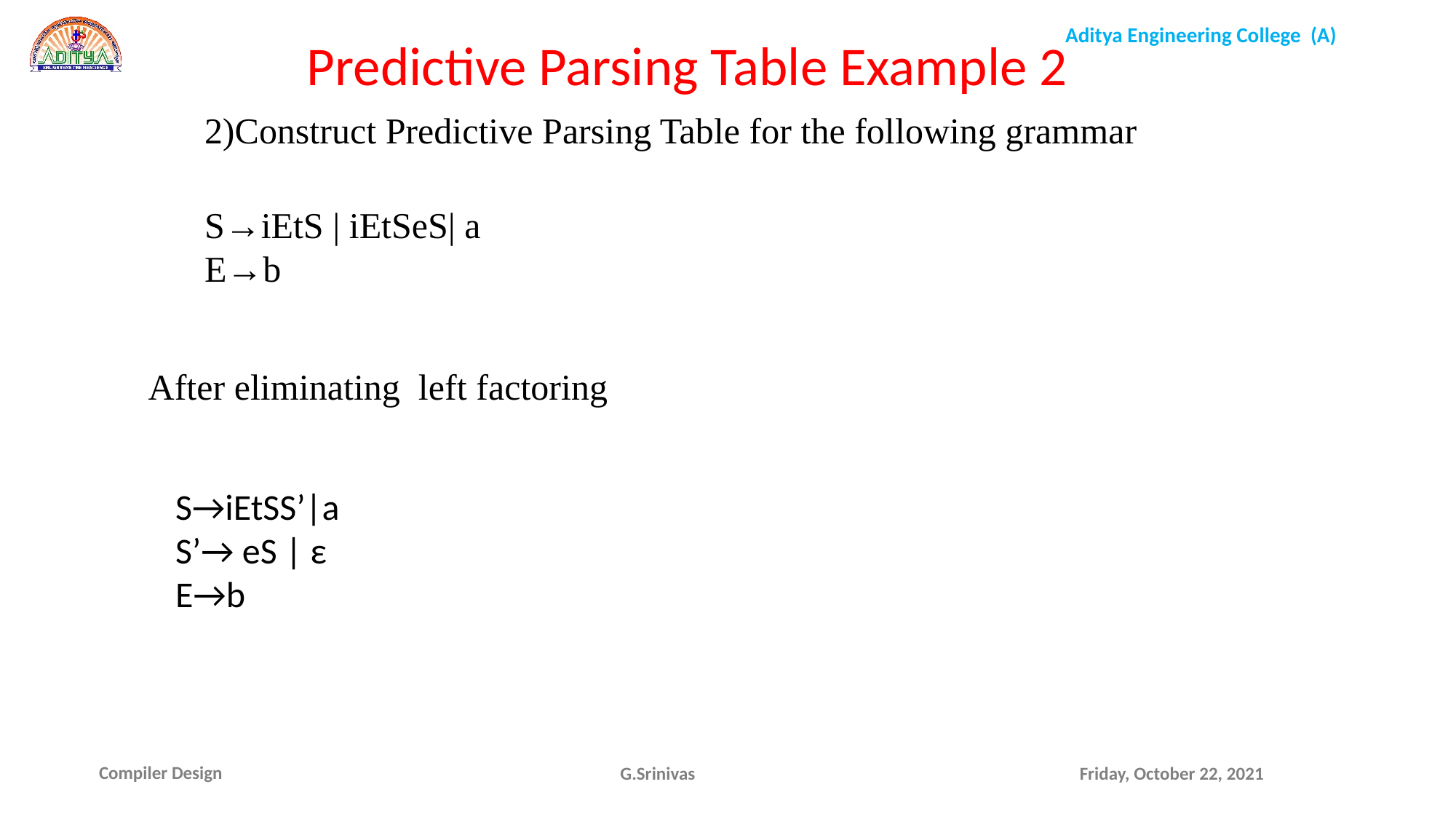

Predictive Parsing Table Example 2
2)Construct Predictive Parsing Table for the following grammar

S→iEtS | iEtSeS| a
E→b

 	After eliminating  left factoring

S→iEtSS’|a
S’→ eS | ε
E→b

G.Srinivas
Friday, October 22, 2021